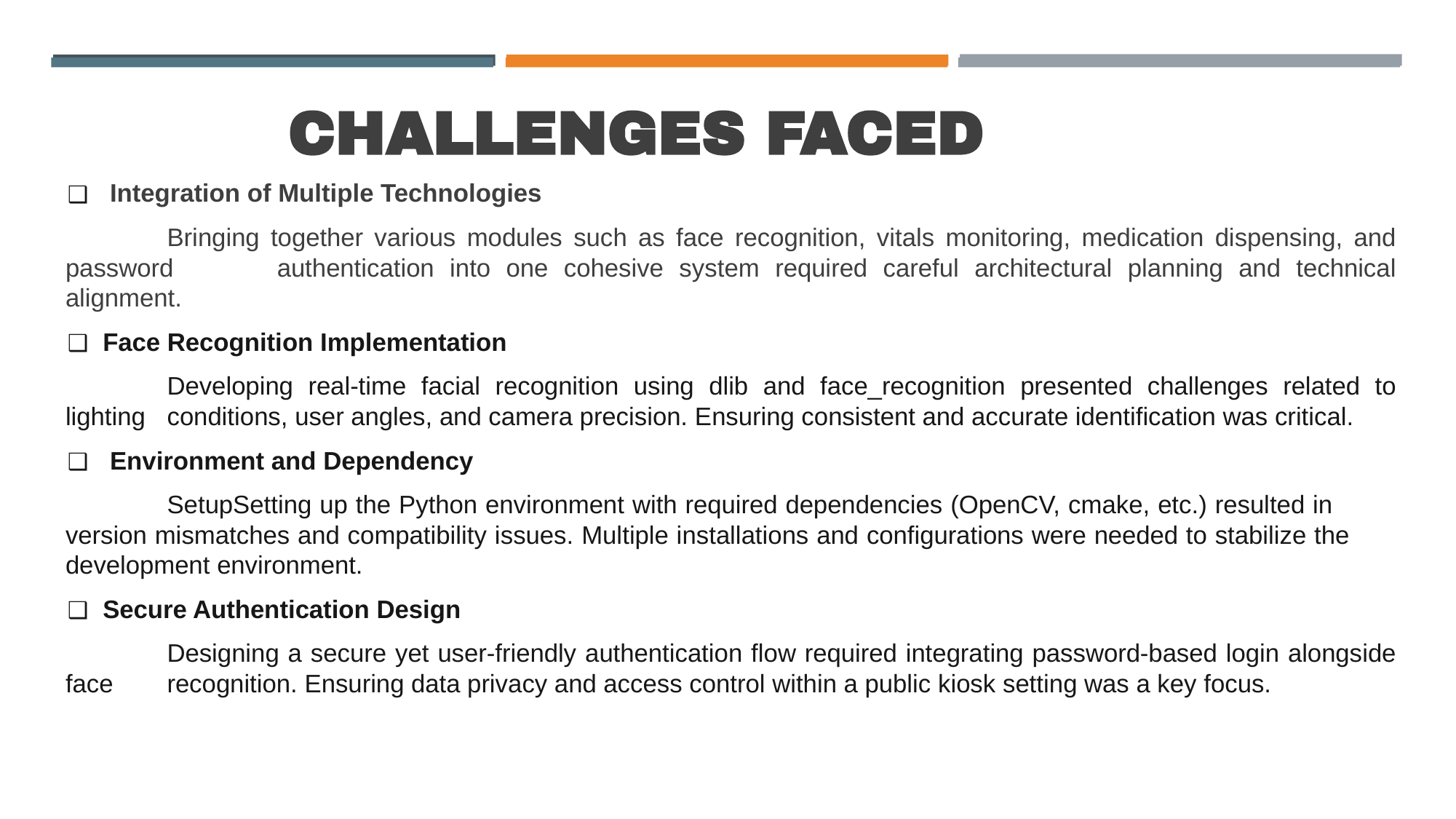

# CHALLENGES FACED
 Integration of Multiple Technologies
	Bringing together various modules such as face recognition, vitals monitoring, medication dispensing, and password 	authentication into one cohesive system required careful architectural planning and technical alignment.
Face Recognition Implementation
	Developing real-time facial recognition using dlib and face_recognition presented challenges related to lighting 	conditions, user angles, and camera precision. Ensuring consistent and accurate identification was critical.
 Environment and Dependency
	SetupSetting up the Python environment with required dependencies (OpenCV, cmake, etc.) resulted in 	version mismatches and compatibility issues. Multiple installations and configurations were needed to stabilize the 	development environment.
Secure Authentication Design
	Designing a secure yet user-friendly authentication flow required integrating password-based login alongside face 	recognition. Ensuring data privacy and access control within a public kiosk setting was a key focus.